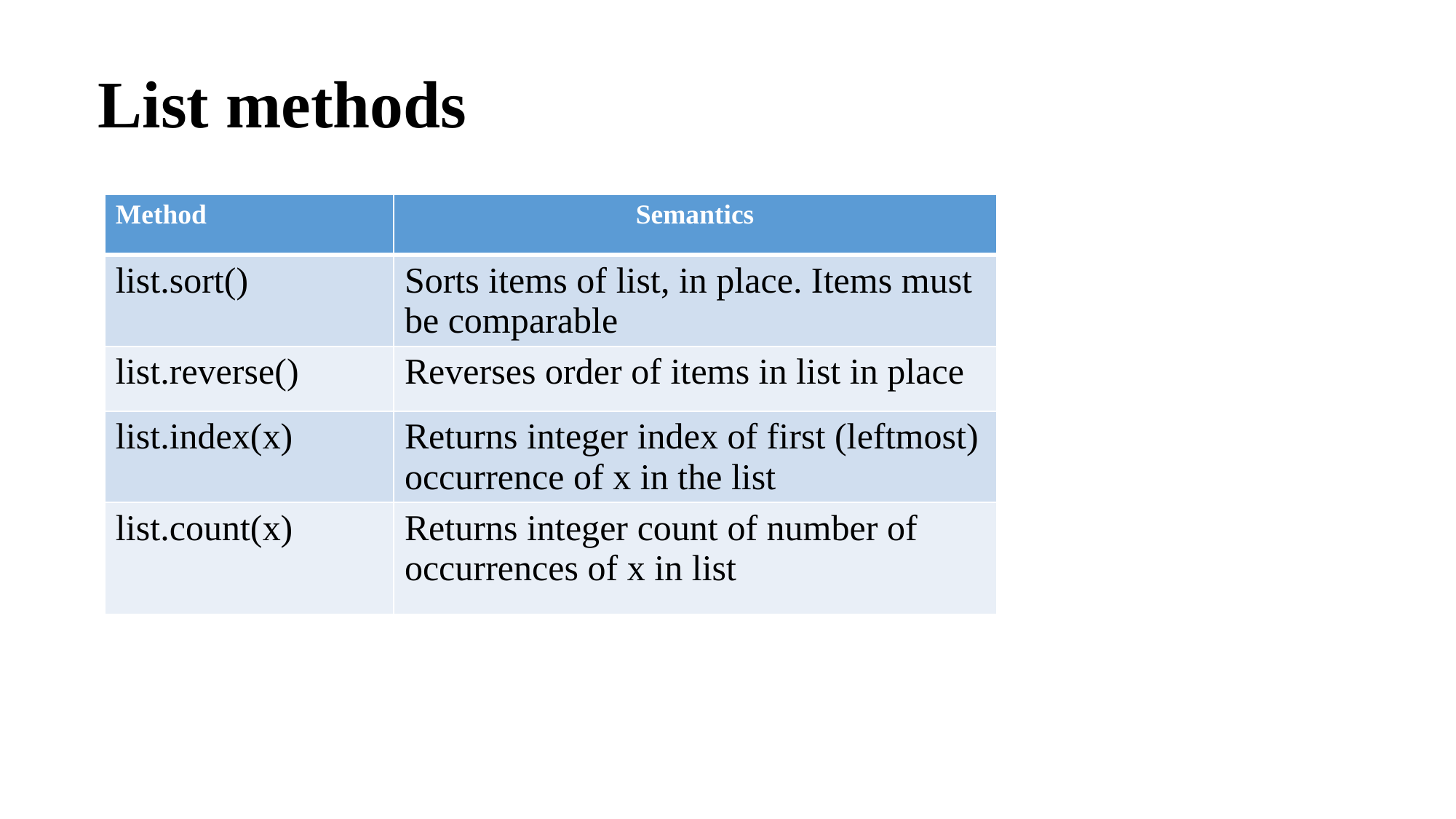

# List methods
| Method | Semantics |
| --- | --- |
| list.sort() | Sorts items of list, in place. Items must be comparable |
| list.reverse() | Reverses order of items in list in place |
| list.index(x) | Returns integer index of first (leftmost) occurrence of x in the list |
| list.count(x) | Returns integer count of number of occurrences of x in list |